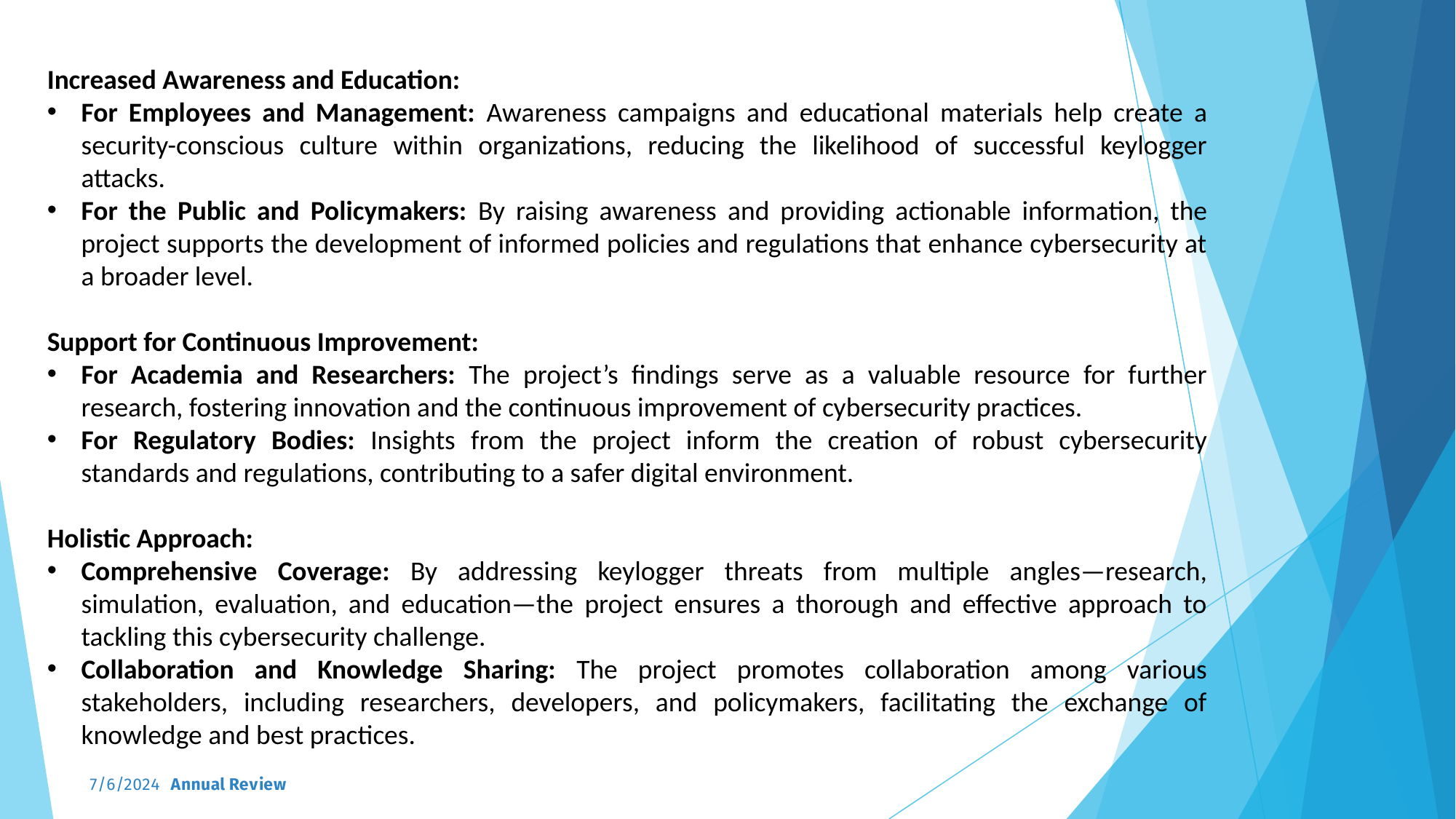

Increased Awareness and Education:
For Employees and Management: Awareness campaigns and educational materials help create a security-conscious culture within organizations, reducing the likelihood of successful keylogger attacks.
For the Public and Policymakers: By raising awareness and providing actionable information, the project supports the development of informed policies and regulations that enhance cybersecurity at a broader level.

Support for Continuous Improvement:
For Academia and Researchers: The project’s findings serve as a valuable resource for further research, fostering innovation and the continuous improvement of cybersecurity practices.
For Regulatory Bodies: Insights from the project inform the creation of robust cybersecurity standards and regulations, contributing to a safer digital environment.

Holistic Approach:
Comprehensive Coverage: By addressing keylogger threats from multiple angles—research, simulation, evaluation, and education—the project ensures a thorough and effective approach to tackling this cybersecurity challenge.
Collaboration and Knowledge Sharing: The project promotes collaboration among various stakeholders, including researchers, developers, and policymakers, facilitating the exchange of knowledge and best practices.
7/6/2024  Annual Review